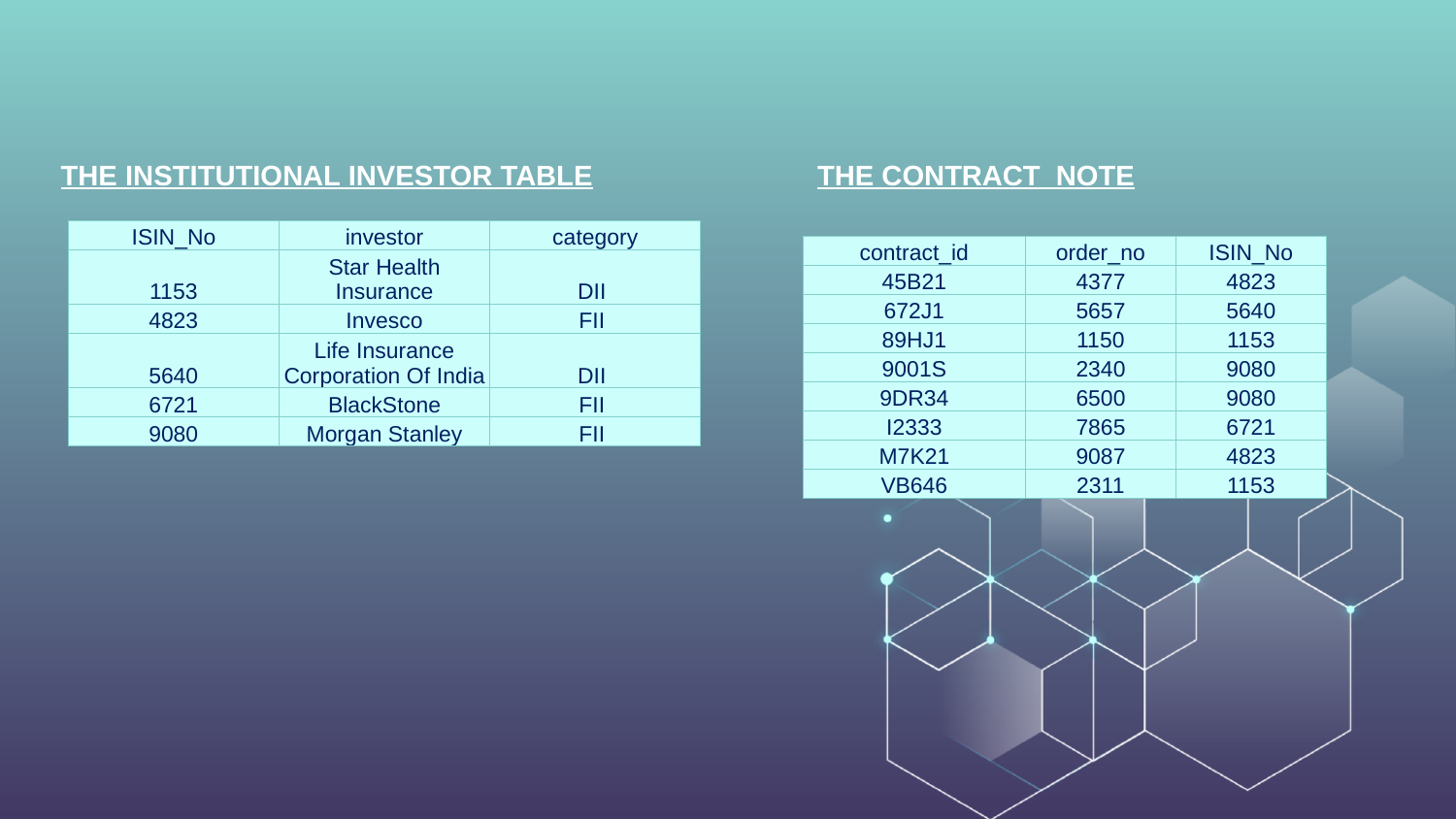

THE INSTITUTIONAL INVESTOR TABLE
THE CONTRACT_NOTE
| ISIN\_No | investor | category |
| --- | --- | --- |
| 1153 | Star Health Insurance | DII |
| 4823 | Invesco | FII |
| 5640 | Life Insurance Corporation Of India | DII |
| 6721 | BlackStone | FII |
| 9080 | Morgan Stanley | FII |
| contract\_id | order\_no | ISIN\_No |
| --- | --- | --- |
| 45B21 | 4377 | 4823 |
| 672J1 | 5657 | 5640 |
| 89HJ1 | 1150 | 1153 |
| 9001S | 2340 | 9080 |
| 9DR34 | 6500 | 9080 |
| I2333 | 7865 | 6721 |
| M7K21 | 9087 | 4823 |
| VB646 | 2311 | 1153 |